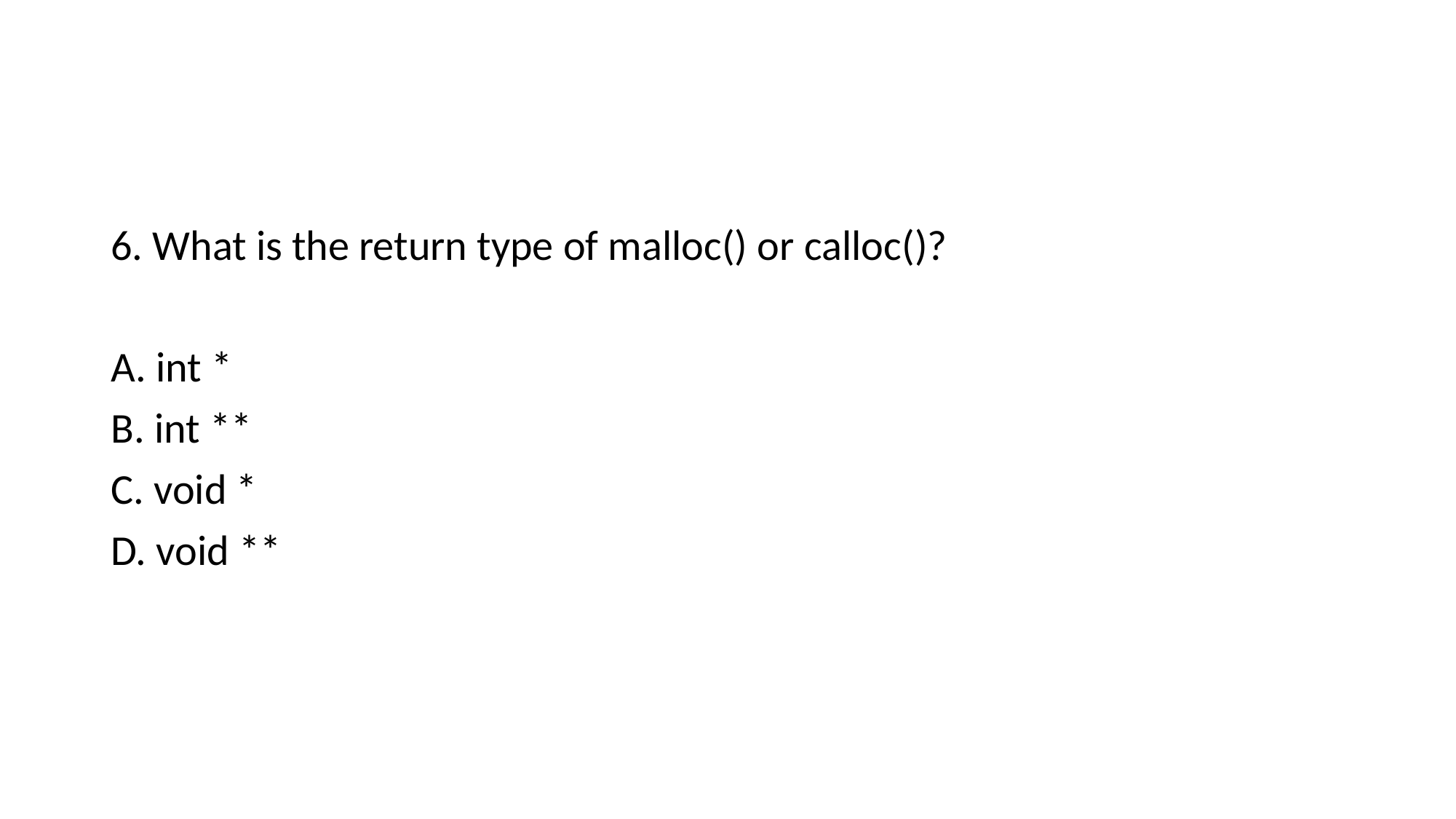

6. What is the return type of malloc() or calloc()?

A. int *
B. int **
C. void *
D. void **